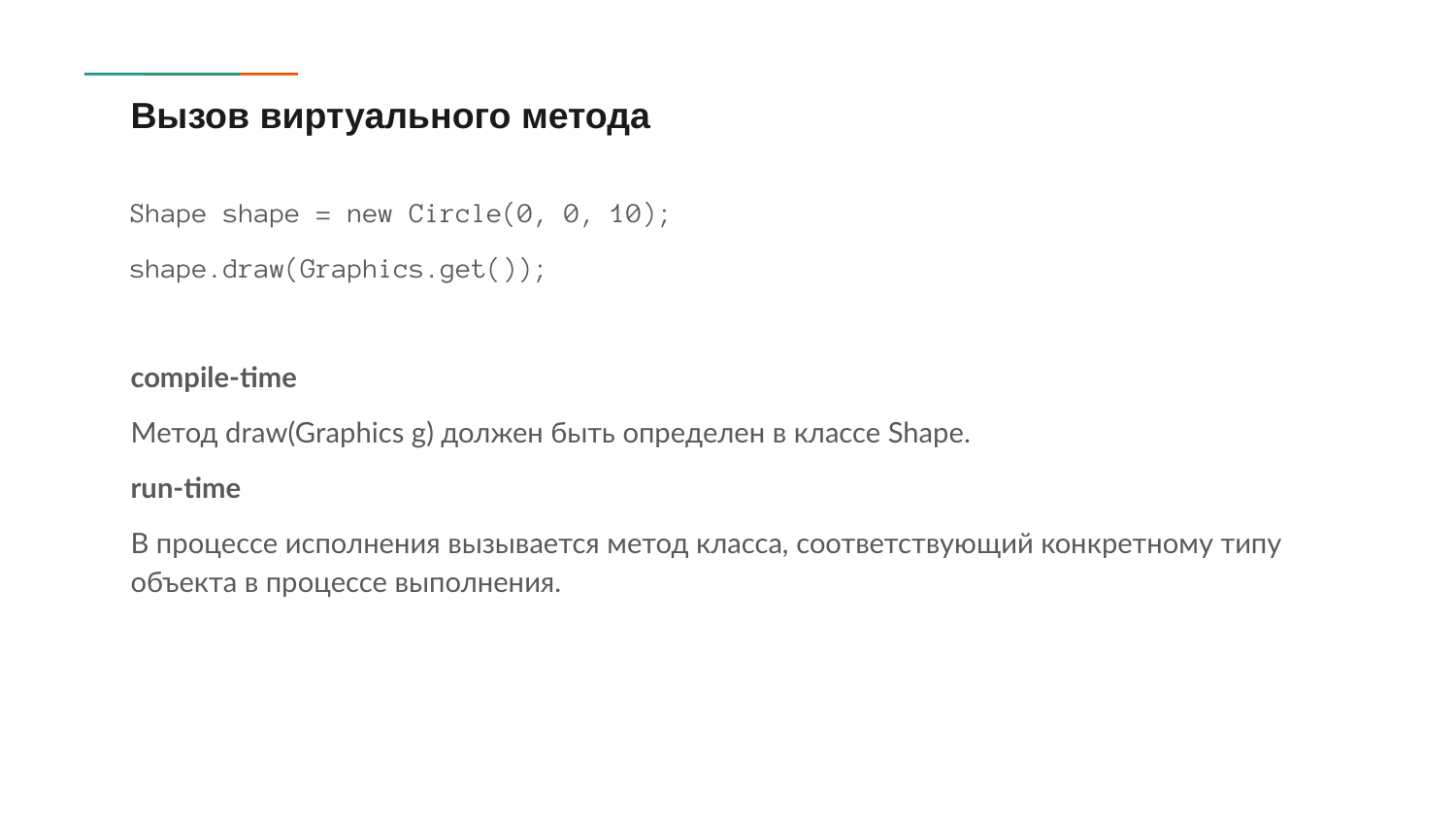

# Вызов виртуального метода
Shape shape = new Circle(0, 0, 10);
shape.draw(Graphics.get());

compile-time
Метод draw(Graphics g) должен быть определен в классе Shape.
run-time
В процессе исполнения вызывается метод класса, соответствующий конкретному типу объекта в процессе выполнения.